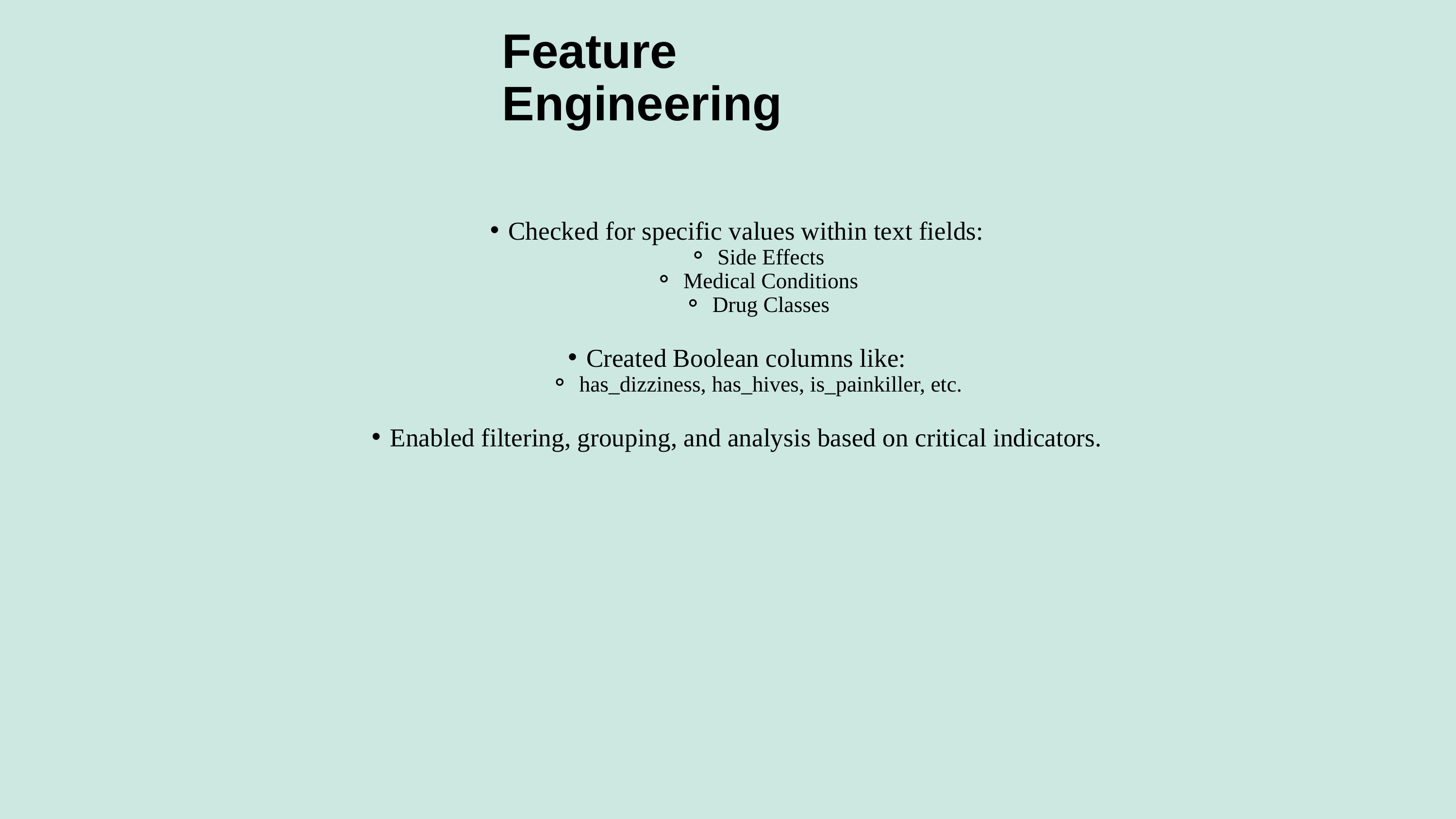

Feature Engineering
Checked for specific values within text fields:
Side Effects
Medical Conditions
Drug Classes

Created Boolean columns like:
has_dizziness, has_hives, is_painkiller, etc.

Enabled filtering, grouping, and analysis based on critical indicators.